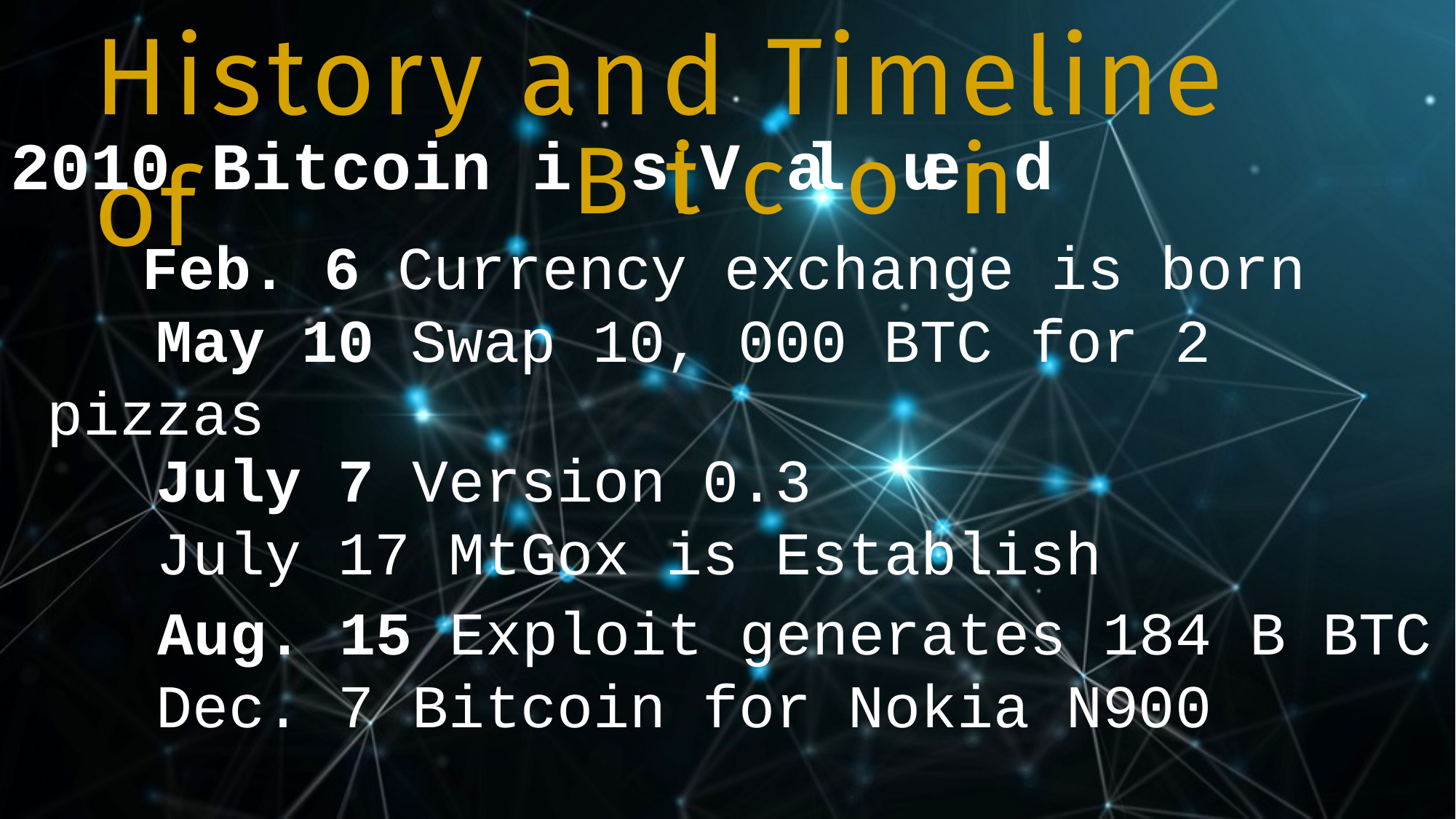

# History and Timeline of
2010 Bitcoin iBsitVcaloueind
Feb. 6 Currency exchange is born
May 10 Swap 10, 000 BTC for 2  pizzas
| July | 7 | Version 0.3 |  |  |
| --- | --- | --- | --- | --- |
| July | 17 | MtGox is Establish |  |  |
| Aug. | 15 | Exploit generates 184 | B | BTC |
| Dec. | 7 | Bitcoin for Nokia N900 |  |  |